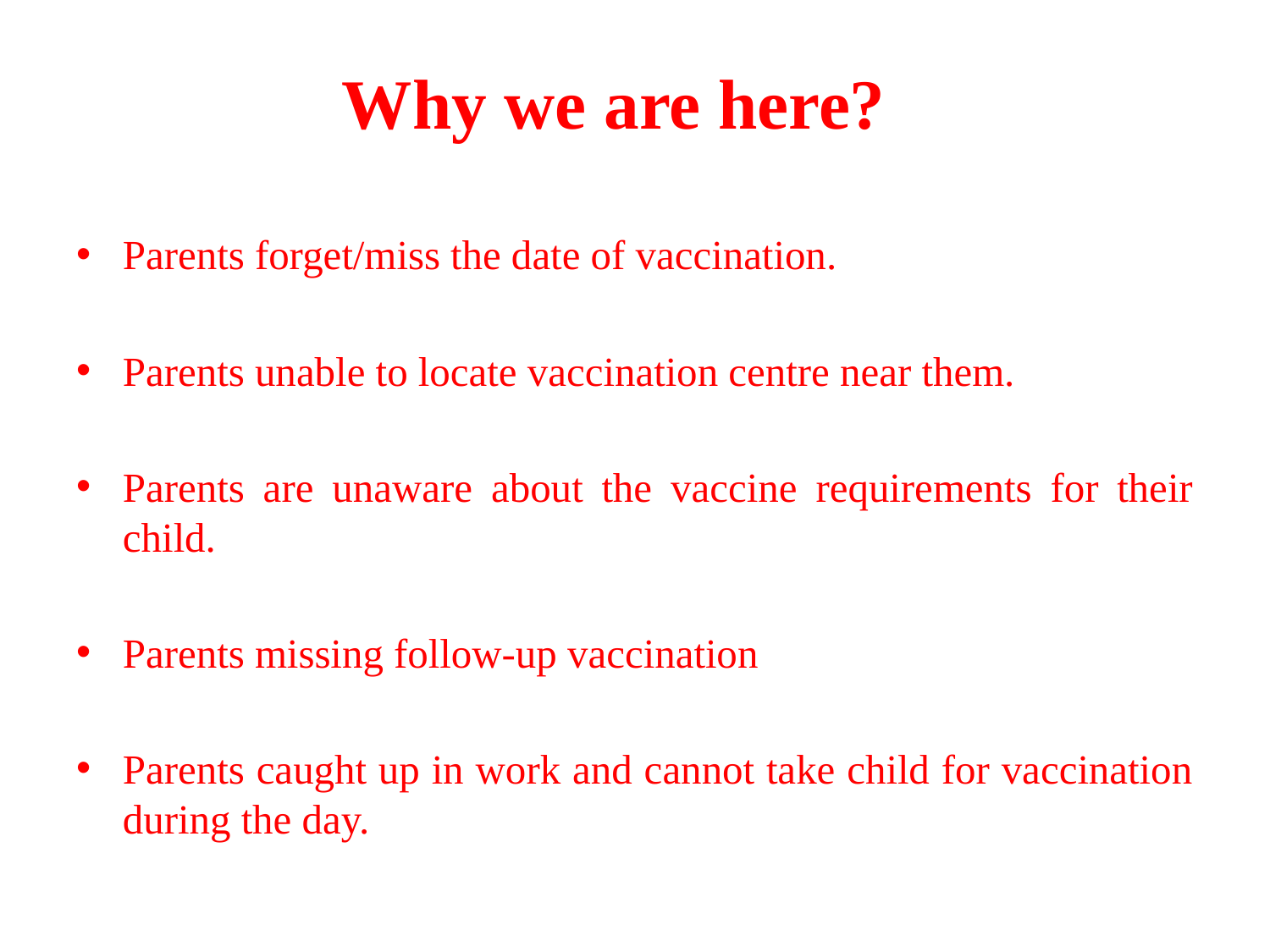

# Why we are here?
Parents forget/miss the date of vaccination.

Parents unable to locate vaccination centre near them.

Parents are unaware about the vaccine requirements for their child.

Parents missing follow-up vaccination

Parents caught up in work and cannot take child for vaccination during the day.